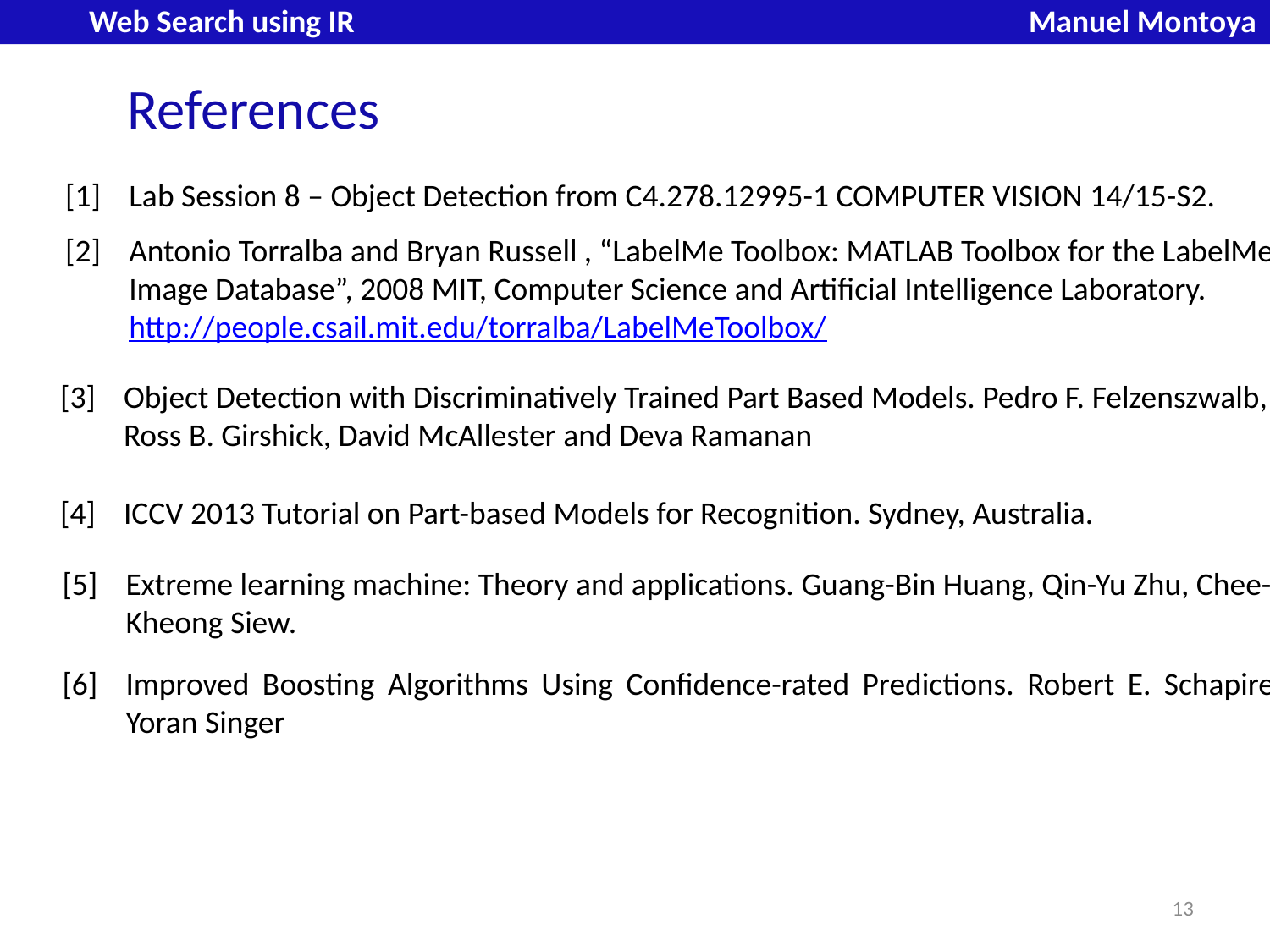

# Web Search using IR						Manuel Montoya
References
[1]
Lab Session 8 – Object Detection from C4.278.12995-1 COMPUTER VISION 14/15-S2.
[2]
Antonio Torralba and Bryan Russell , “LabelMe Toolbox: MATLAB Toolbox for the LabelMe Image Database”, 2008 MIT, Computer Science and Artificial Intelligence Laboratory. http://people.csail.mit.edu/torralba/LabelMeToolbox/
[3]
Object Detection with Discriminatively Trained Part Based Models. Pedro F. Felzenszwalb, Ross B. Girshick, David McAllester and Deva Ramanan
[4]
ICCV 2013 Tutorial on Part-based Models for Recognition. Sydney, Australia.
[5]
Extreme learning machine: Theory and applications. Guang-Bin Huang, Qin-Yu Zhu, Chee-Kheong Siew.
[6]
Improved Boosting Algorithms Using Confidence-rated Predictions. Robert E. Schapire Yoran Singer
13